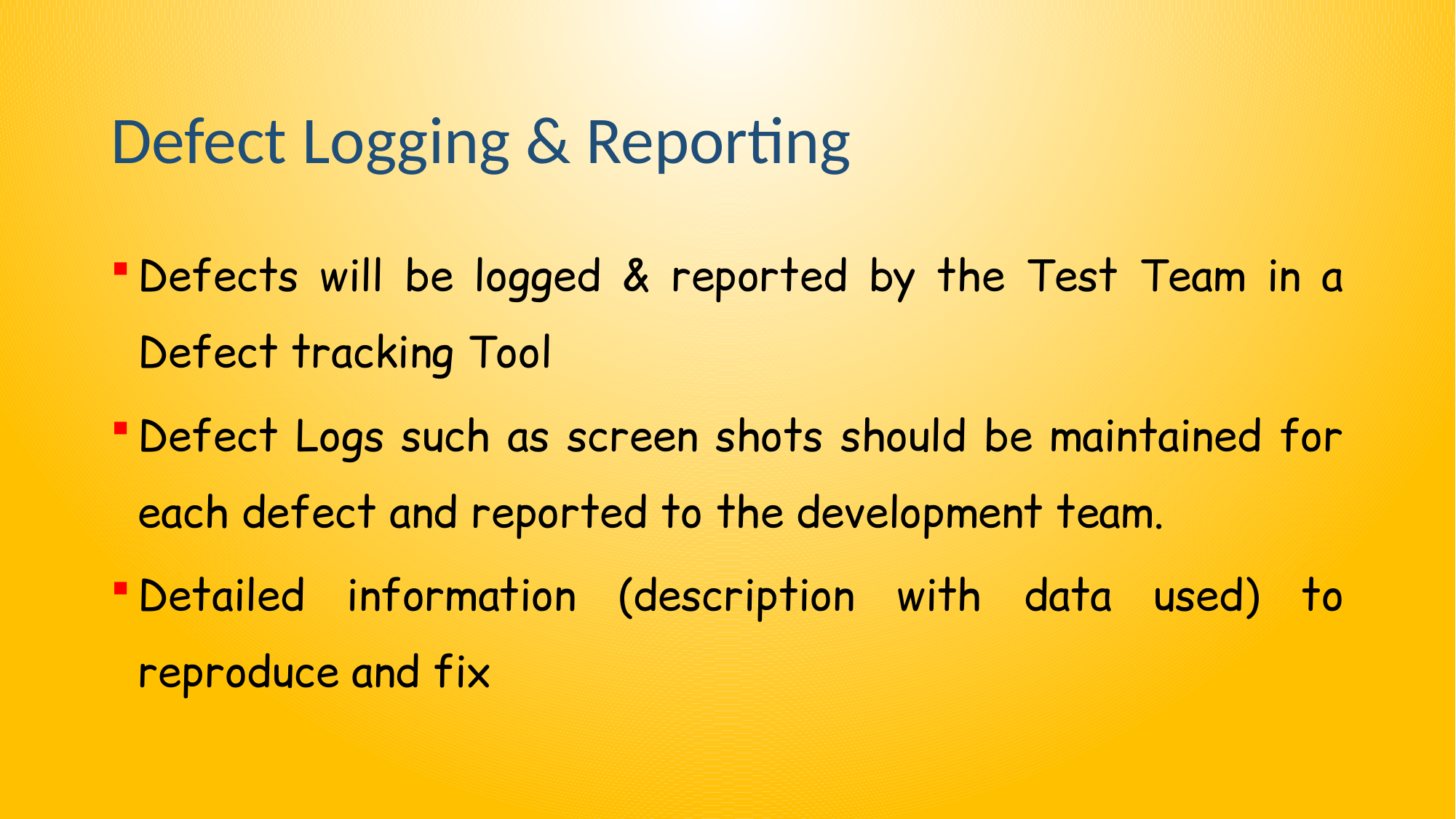

# Defect Logging & Reporting
Defects will be logged & reported by the Test Team in a Defect tracking Tool
Defect Logs such as screen shots should be maintained for each defect and reported to the development team.
Detailed information (description with data used) to reproduce and fix